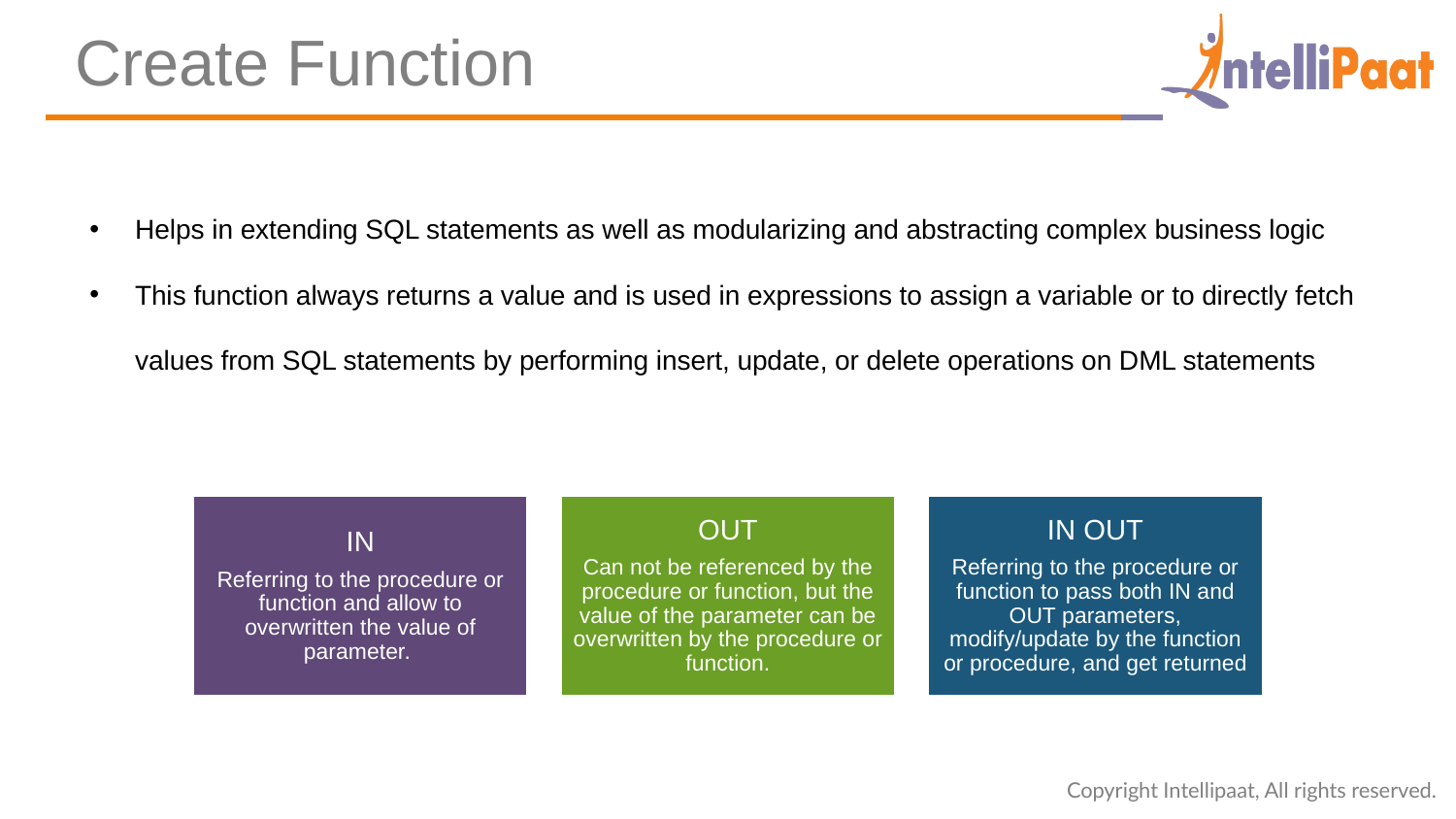

Create Function
Helps in extending SQL statements as well as modularizing and abstracting complex business logic
This function always returns a value and is used in expressions to assign a variable or to directly fetch values from SQL statements by performing insert, update, or delete operations on DML statements
IN
Referring to the procedure or function and allow to overwritten the value of parameter.
OUT
Can not be referenced by the procedure or function, but the value of the parameter can be overwritten by the procedure or function.
IN OUT
Referring to the procedure or function to pass both IN and OUT parameters, modify/update by the function or procedure, and get returned